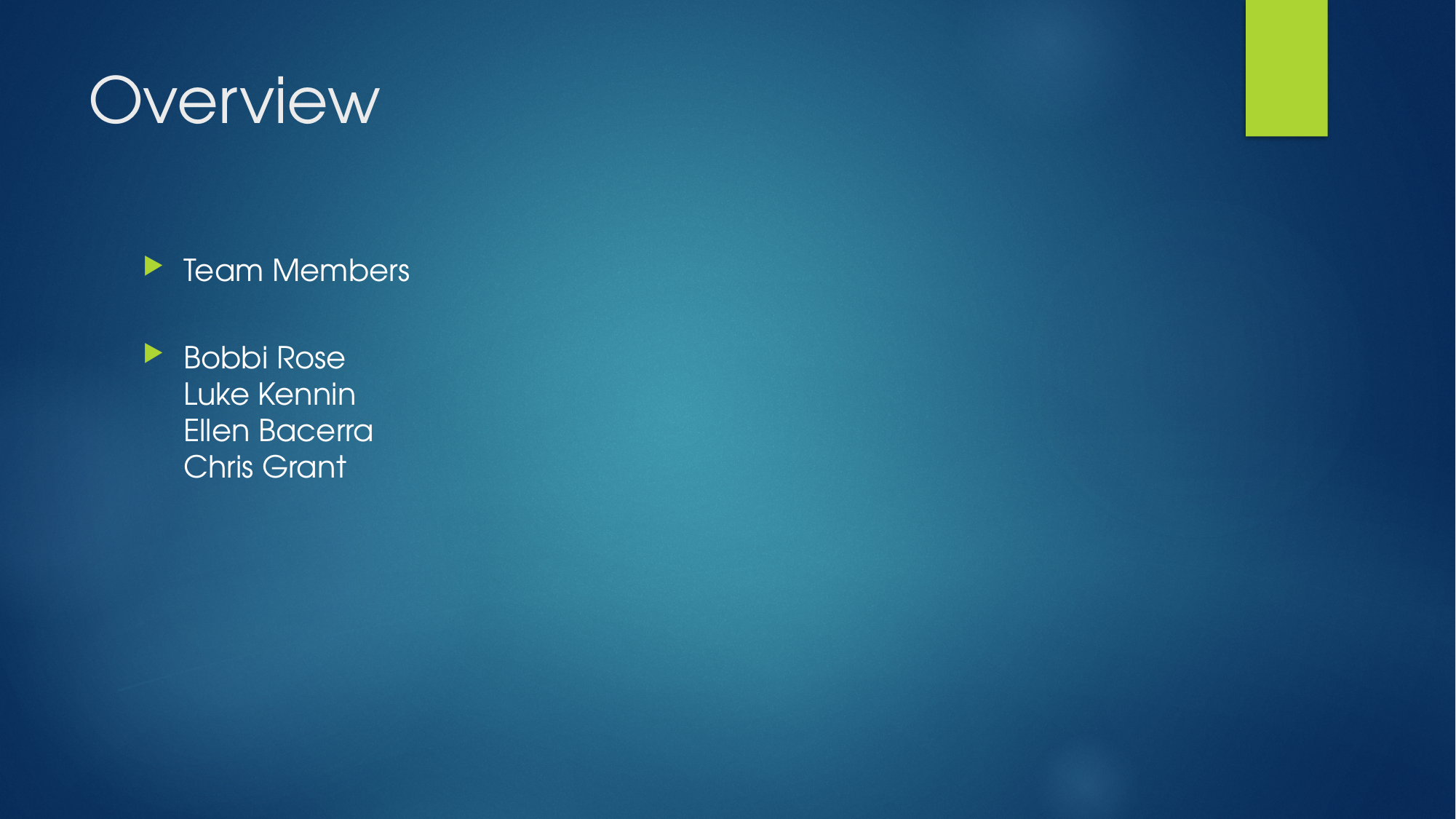

# Overview
Team Members
Bobbi Rose
Luke Kennin
Ellen Bacerra
Chris Grant